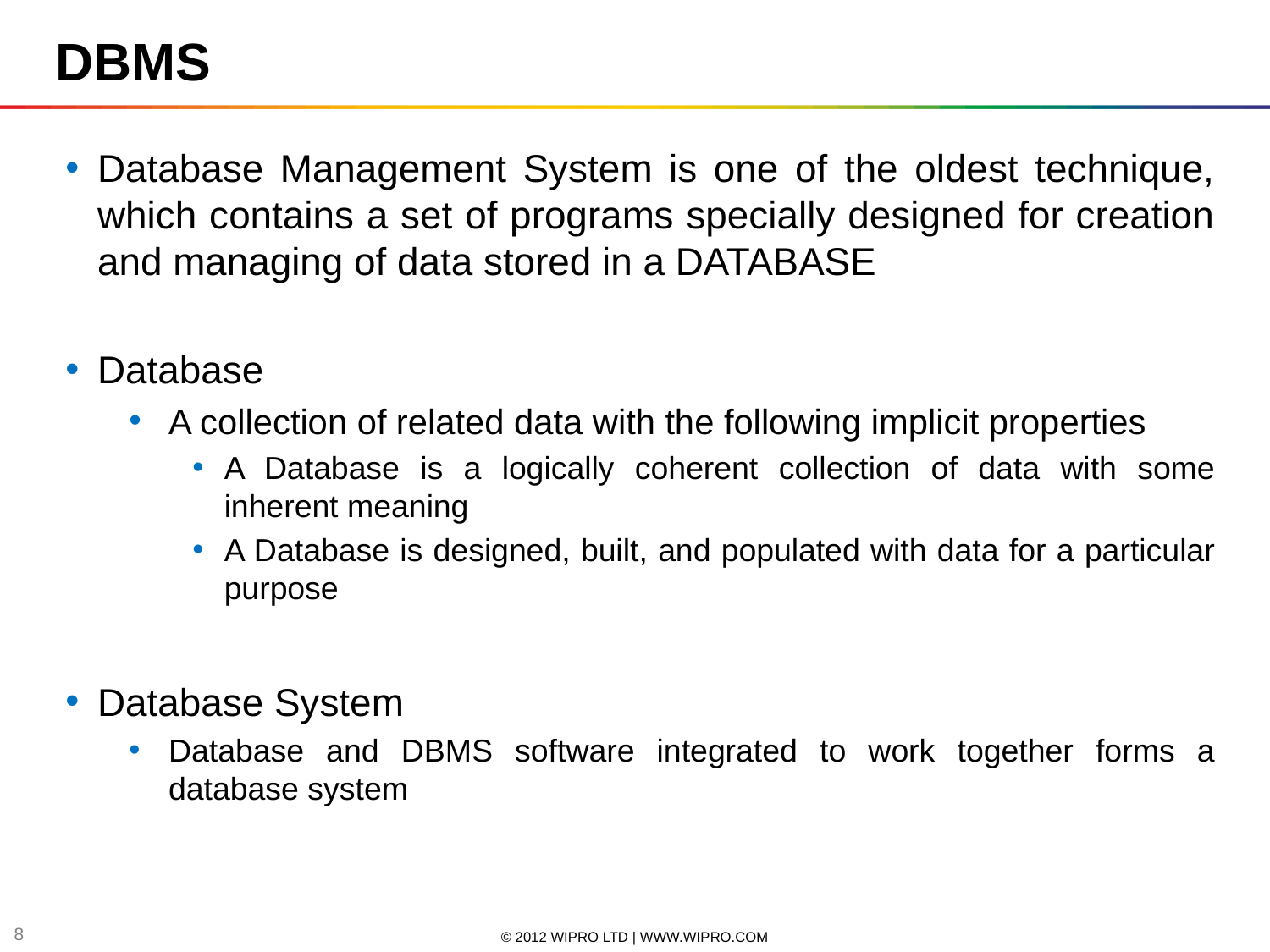

DBMS
Database Management System is one of the oldest technique, which contains a set of programs specially designed for creation and managing of data stored in a DATABASE

Database
A collection of related data with the following implicit properties
A Database is a logically coherent collection of data with some inherent meaning
A Database is designed, built, and populated with data for a particular purpose

Database System
Database and DBMS software integrated to work together forms a database system